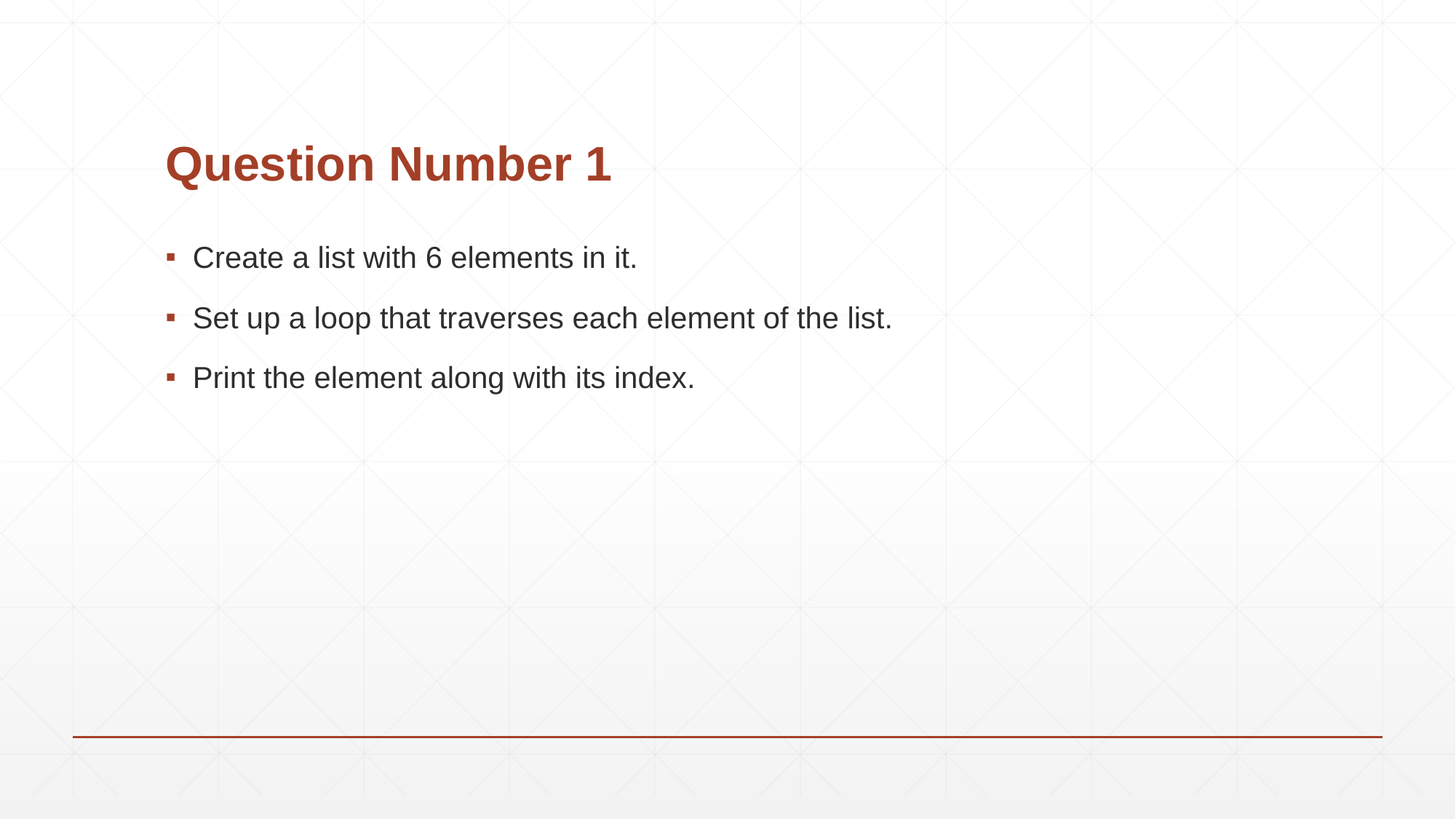

# Question Number 1
Create a list with 6 elements in it.
Set up a loop that traverses each element of the list.
Print the element along with its index.